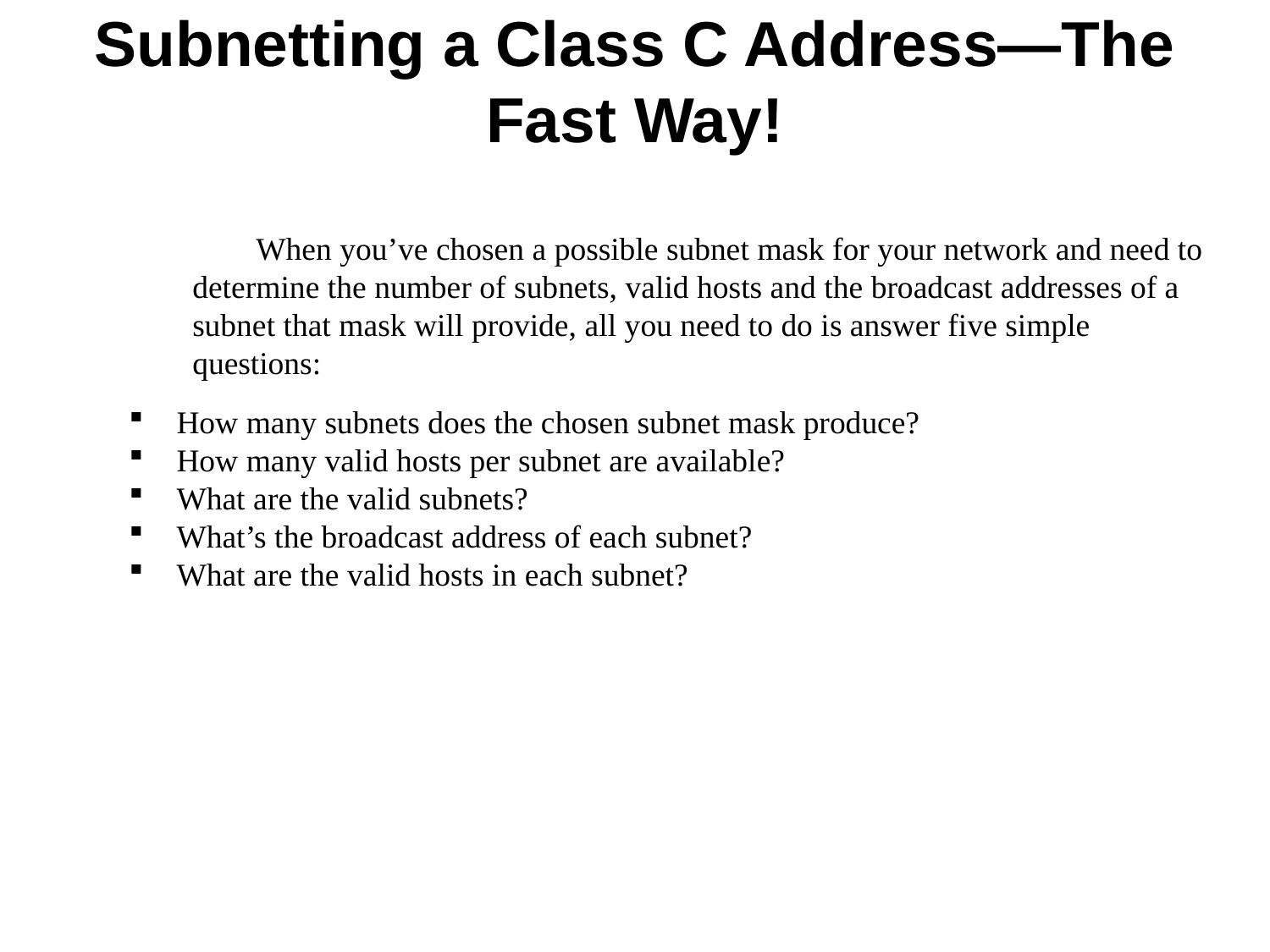

# Subnetting a Class C Address—The Fast Way!
When you’ve chosen a possible subnet mask for your network and need to determine the number of subnets, valid hosts and the broadcast addresses of a subnet that mask will provide, all you need to do is answer five simple questions:
How many subnets does the chosen subnet mask produce?
How many valid hosts per subnet are available?
What are the valid subnets?
What’s the broadcast address of each subnet?
What are the valid hosts in each subnet?